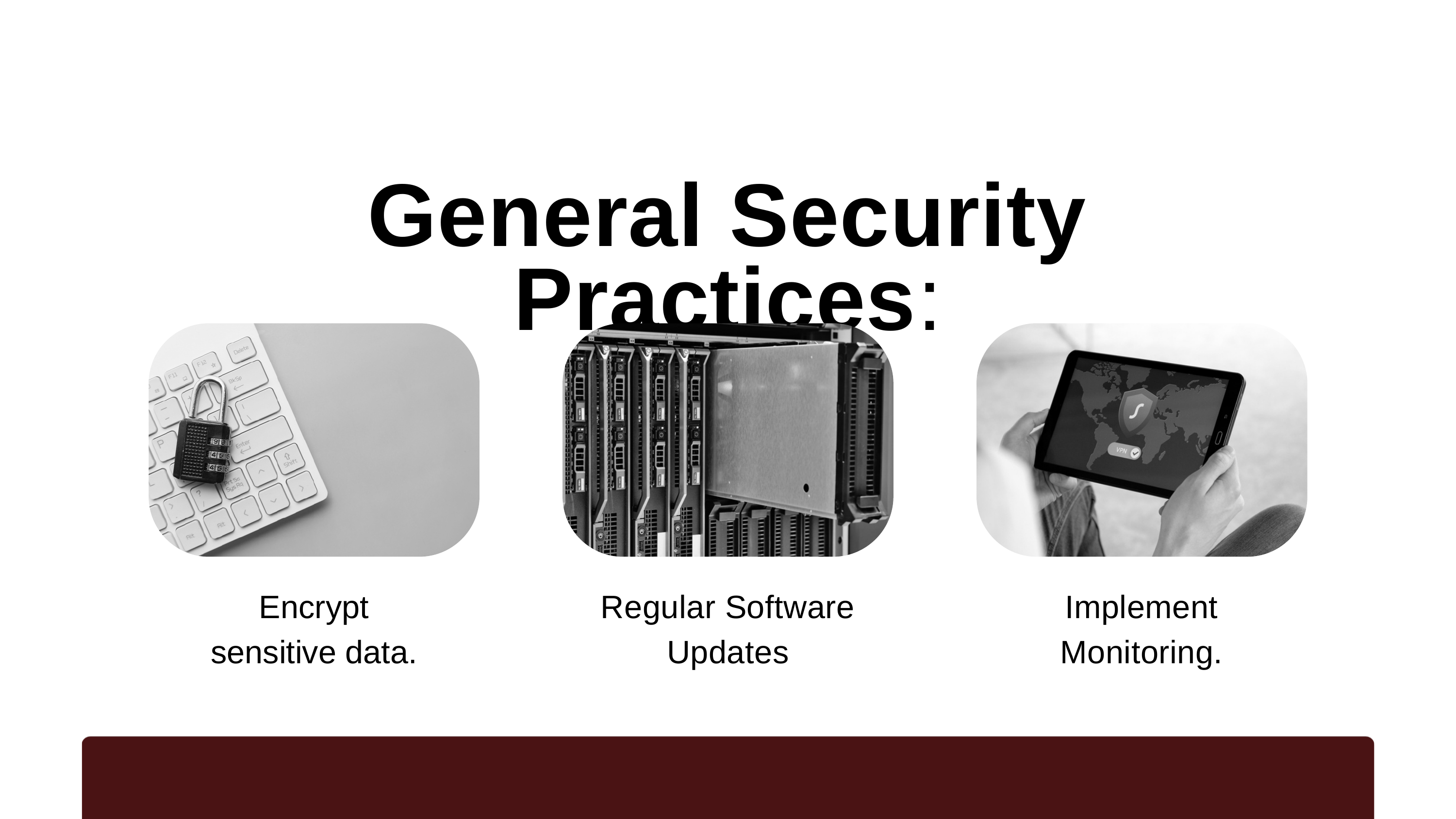

General Security Practices:

Encrypt
sensitive data.
Regular Software Updates
Implement Monitoring.